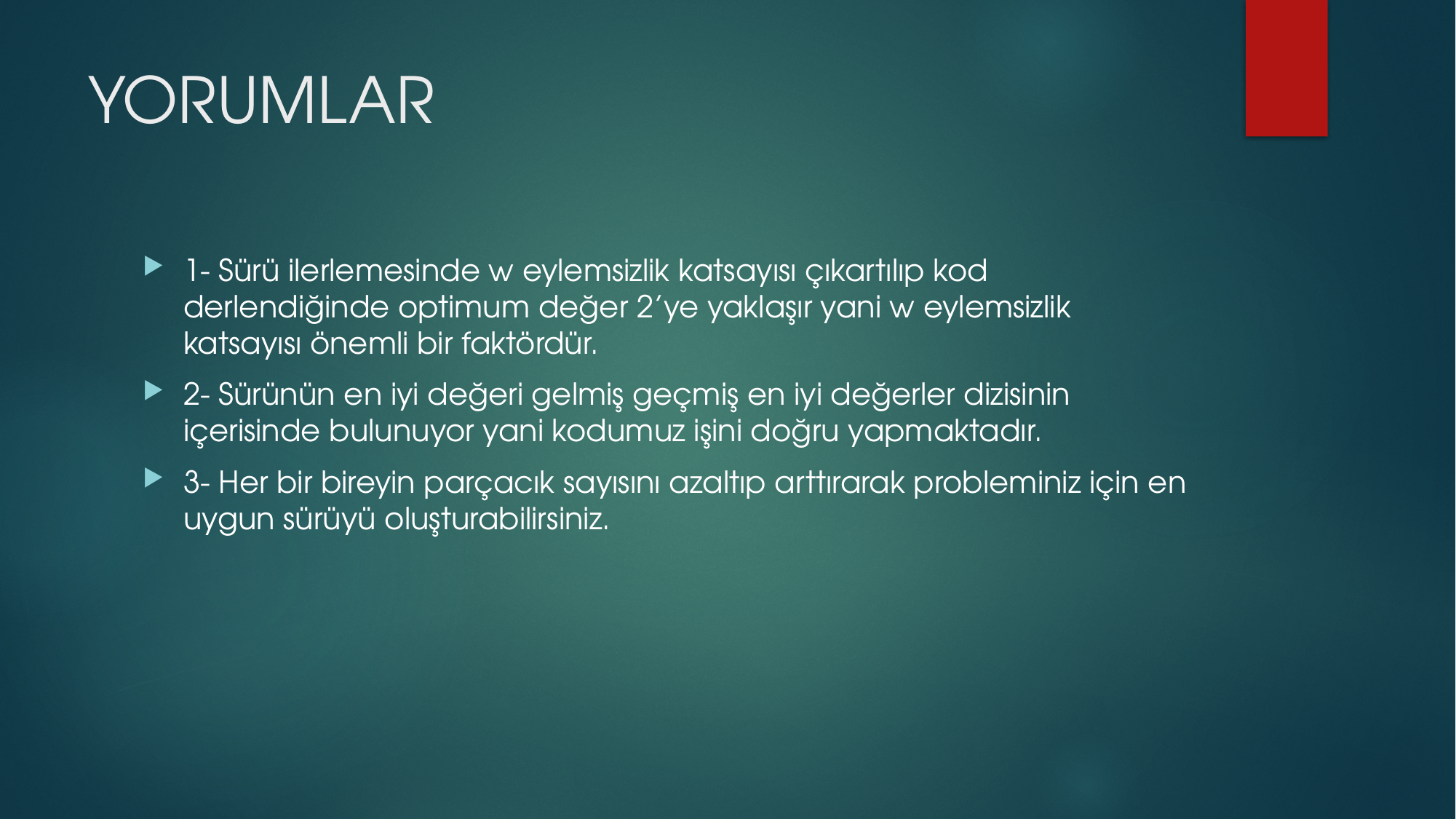

# YORUMLAR
1- Sürü ilerlemesinde w eylemsizlik katsayısı çıkartılıp kod derlendiğinde optimum değer 2’ye yaklaşır yani w eylemsizlik katsayısı önemli bir faktördür.
2- Sürünün en iyi değeri gelmiş geçmiş en iyi değerler dizisinin içerisinde bulunuyor yani kodumuz işini doğru yapmaktadır.
3- Her bir bireyin parçacık sayısını azaltıp arttırarak probleminiz için en uygun sürüyü oluşturabilirsiniz.